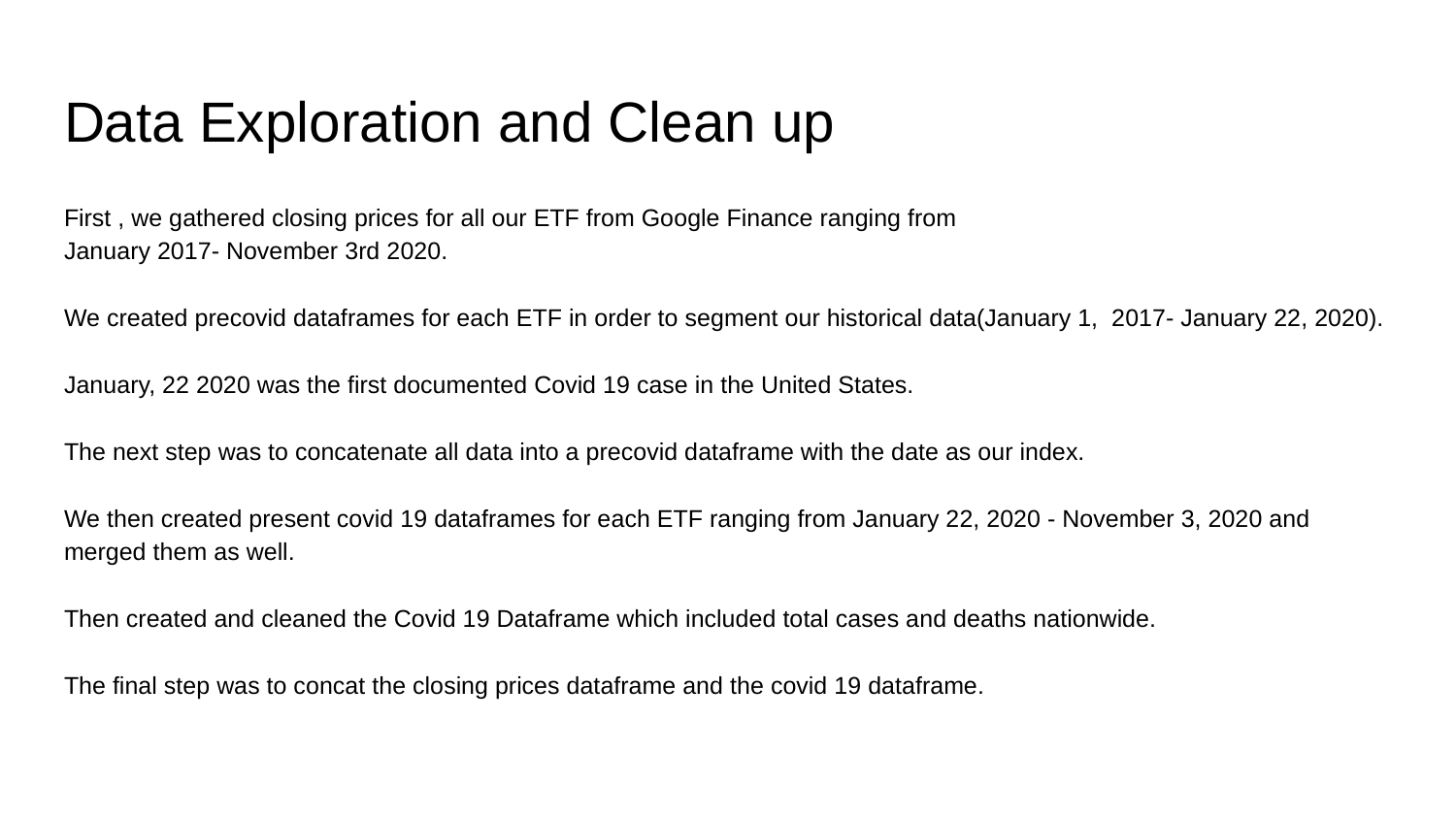

# Data Exploration and Clean up
First , we gathered closing prices for all our ETF from Google Finance ranging from
January 2017- November 3rd 2020.

We created precovid dataframes for each ETF in order to segment our historical data(January 1,  2017- January 22, 2020).
January, 22 2020 was the first documented Covid 19 case in the United States.

The next step was to concatenate all data into a precovid dataframe with the date as our index.

We then created present covid 19 dataframes for each ETF ranging from January 22, 2020 - November 3, 2020 and merged them as well.

Then created and cleaned the Covid 19 Dataframe which included total cases and deaths nationwide.

The final step was to concat the closing prices dataframe and the covid 19 dataframe.